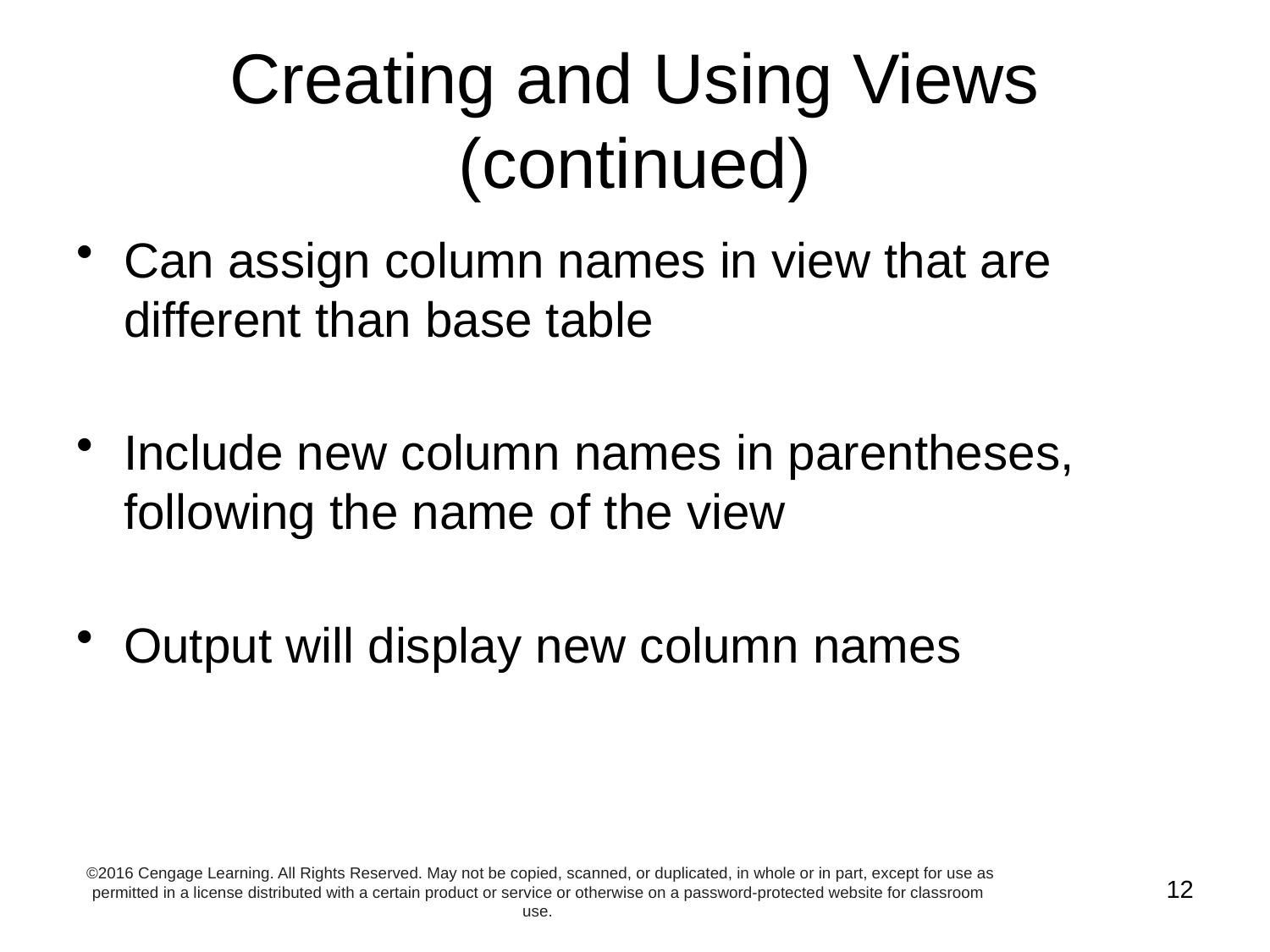

# Creating and Using Views (continued)
Can assign column names in view that are different than base table
Include new column names in parentheses, following the name of the view
Output will display new column names
©2016 Cengage Learning. All Rights Reserved. May not be copied, scanned, or duplicated, in whole or in part, except for use as permitted in a license distributed with a certain product or service or otherwise on a password-protected website for classroom  use.
12